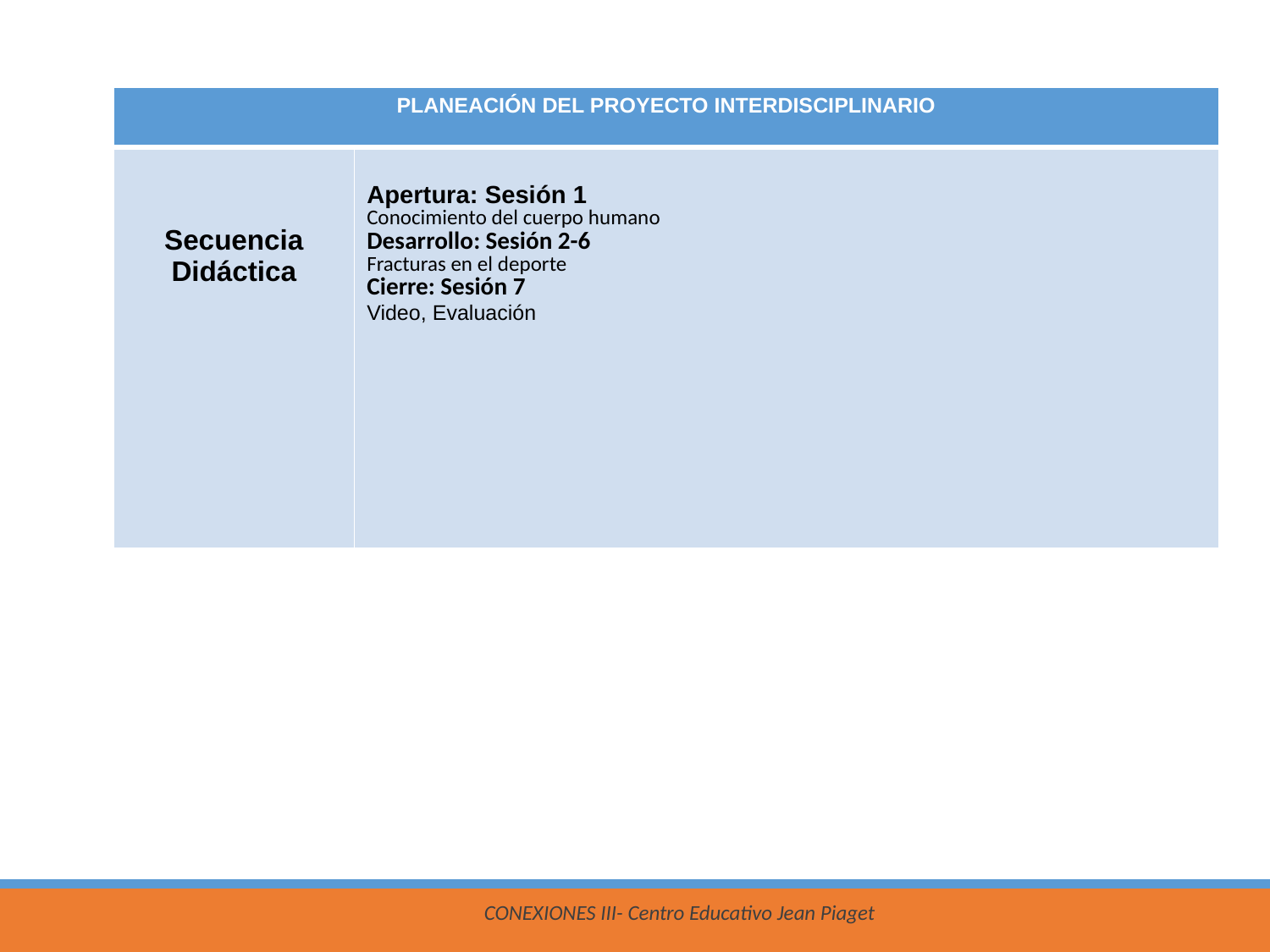

| PLANEACIÓN DEL PROYECTO INTERDISCIPLINARIO |  |
| --- | --- |
| Secuencia Didáctica | Apertura: Sesión 1 Conocimiento del cuerpo humano Desarrollo: Sesión 2-6 Fracturas en el deporte Cierre: Sesión 7 Video, Evaluación |
CONEXIONES III- Centro Educativo Jean Piaget